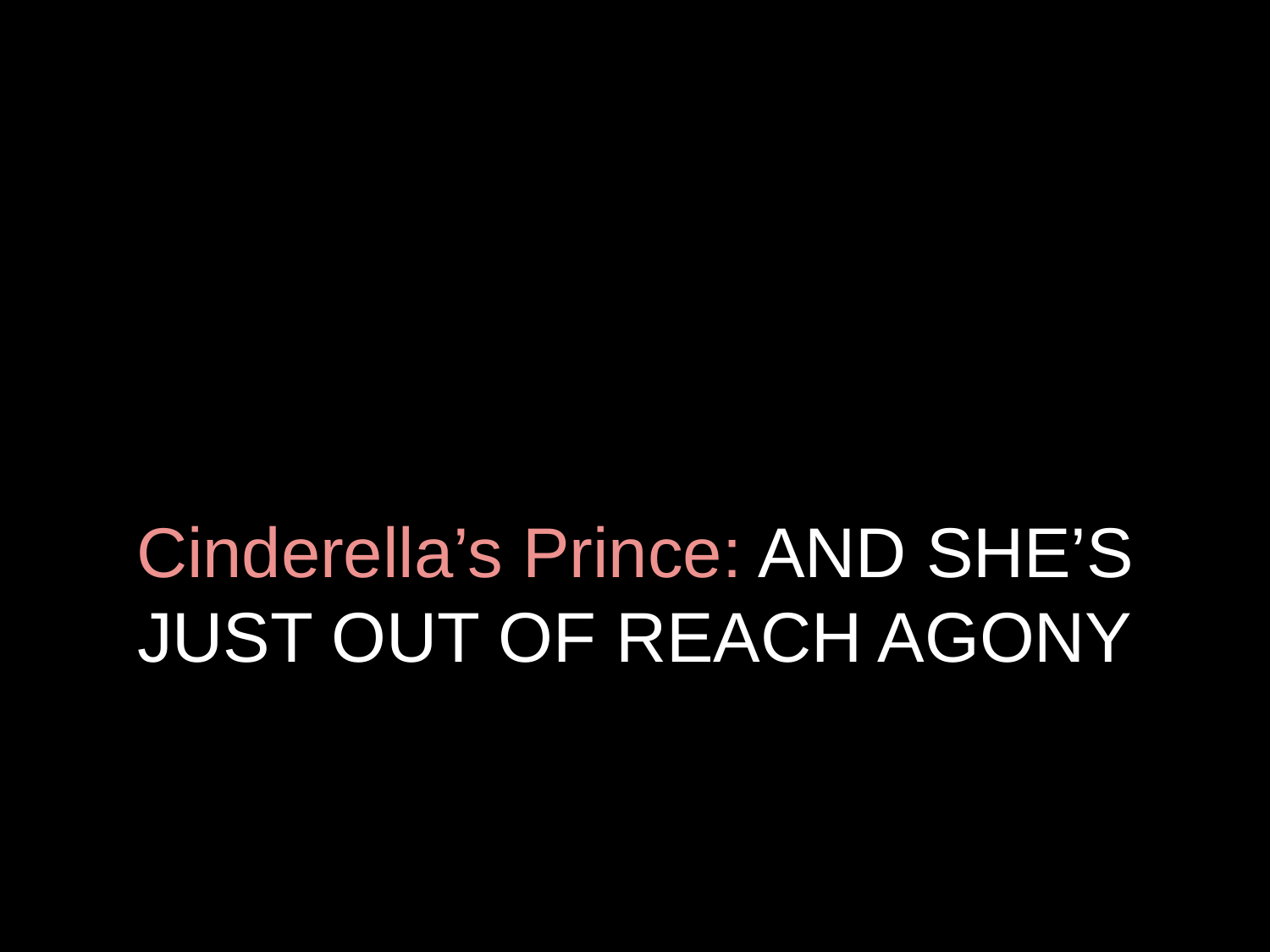

# Cinderella’s Prince: AND SHE’S JUST OUT OF REACH AGONY